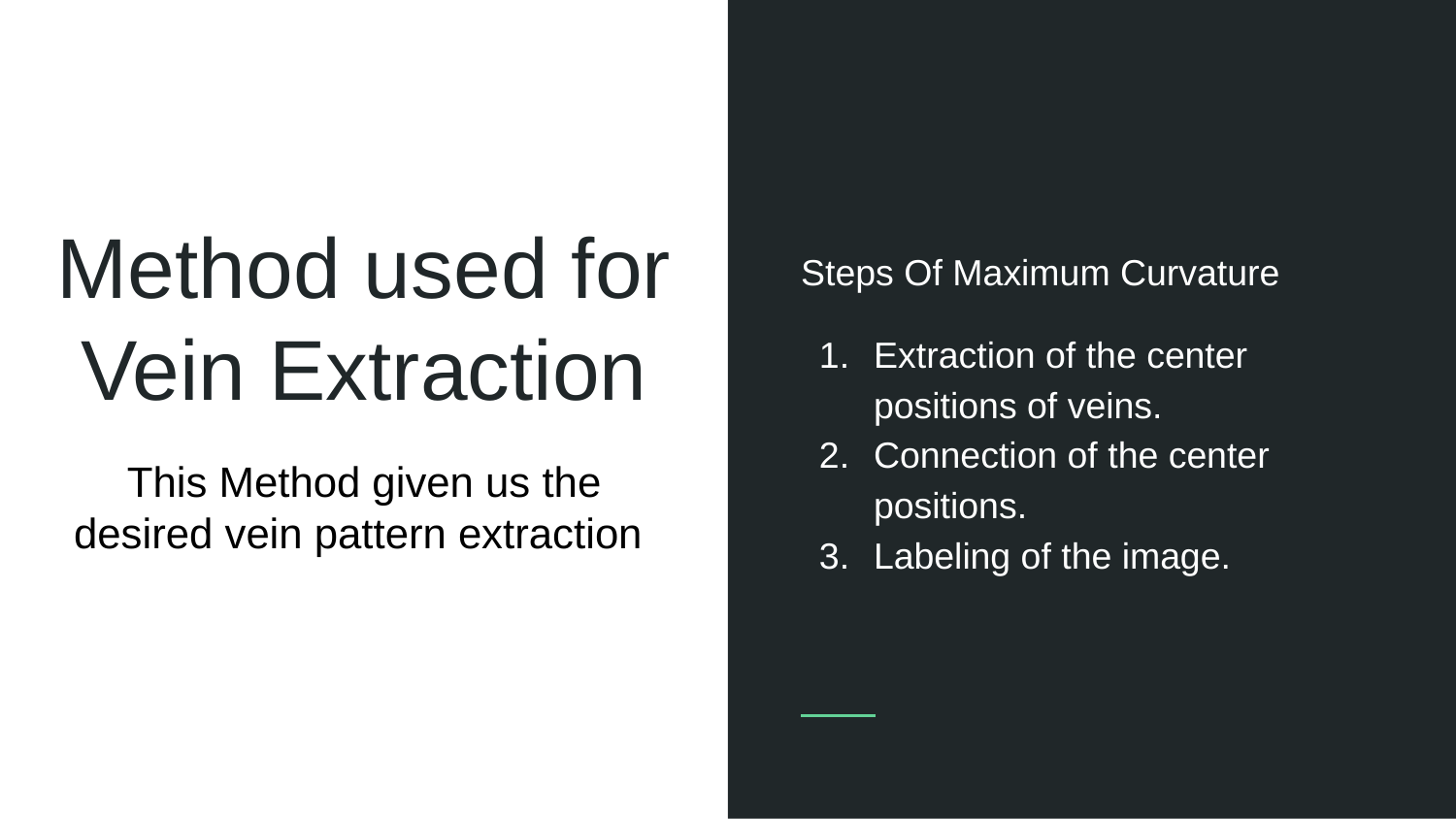

Steps Of Maximum Curvature
Extraction of the center positions of veins.
Connection of the center positions.
Labeling of the image.
# Method used for
Vein Extraction
This Method given us the desired vein pattern extraction